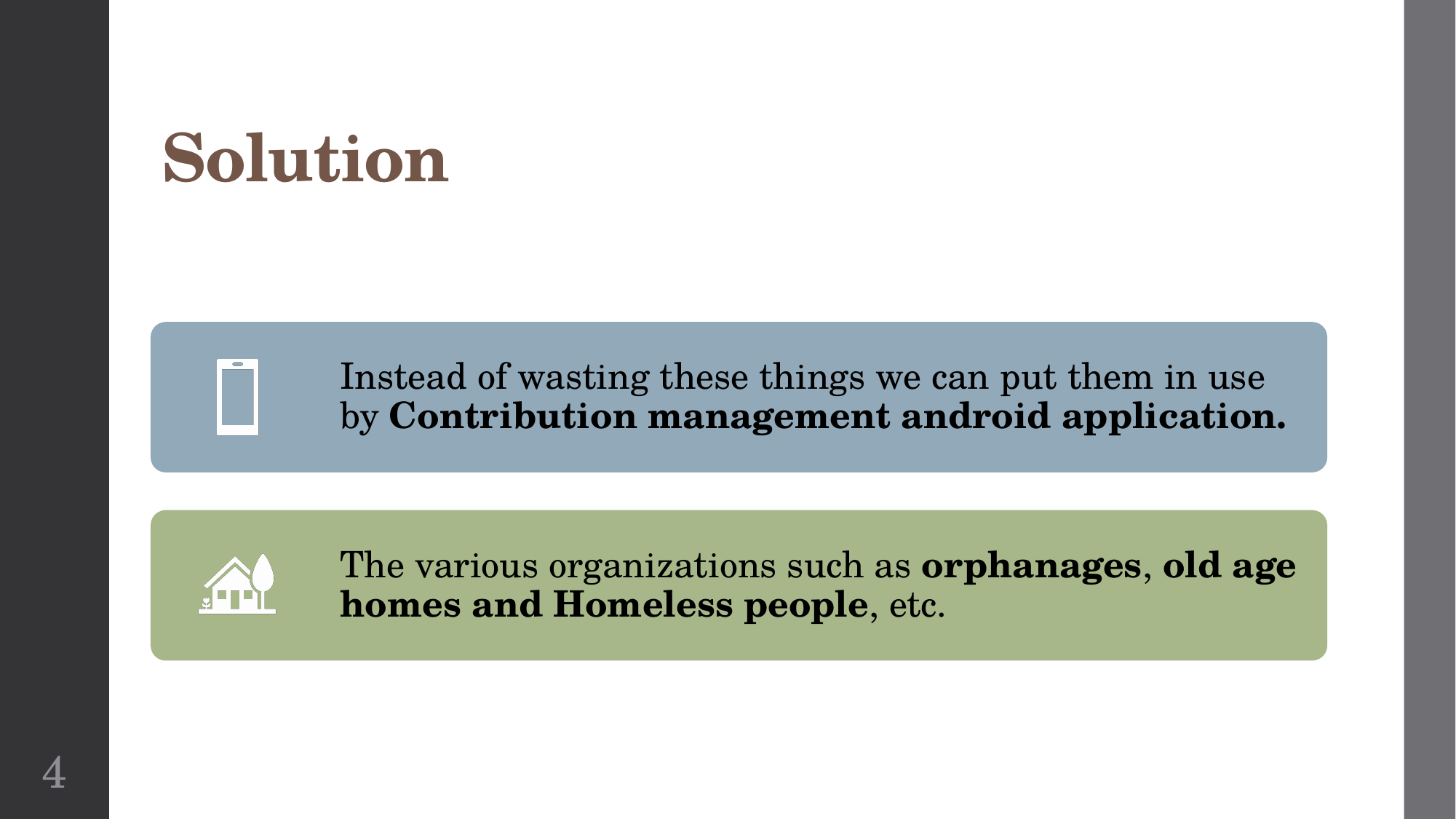

# Solution
Instead of wasting these things we can put them in use by Contribution management android application.
The various organizations such as orphanages, old age homes and Homeless people, etc.
4